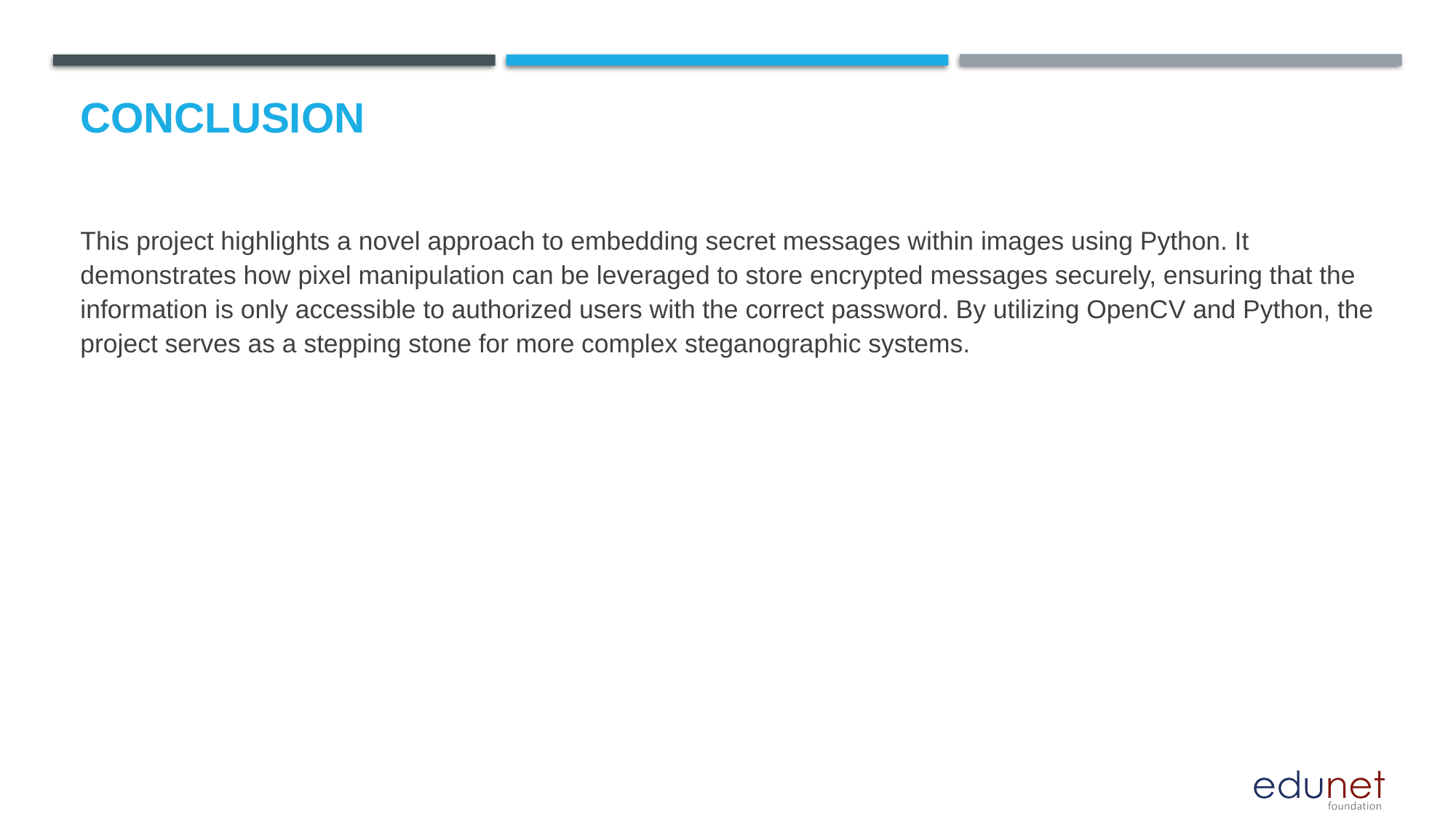

# Conclusion
This project highlights a novel approach to embedding secret messages within images using Python. It demonstrates how pixel manipulation can be leveraged to store encrypted messages securely, ensuring that the information is only accessible to authorized users with the correct password. By utilizing OpenCV and Python, the project serves as a stepping stone for more complex steganographic systems.